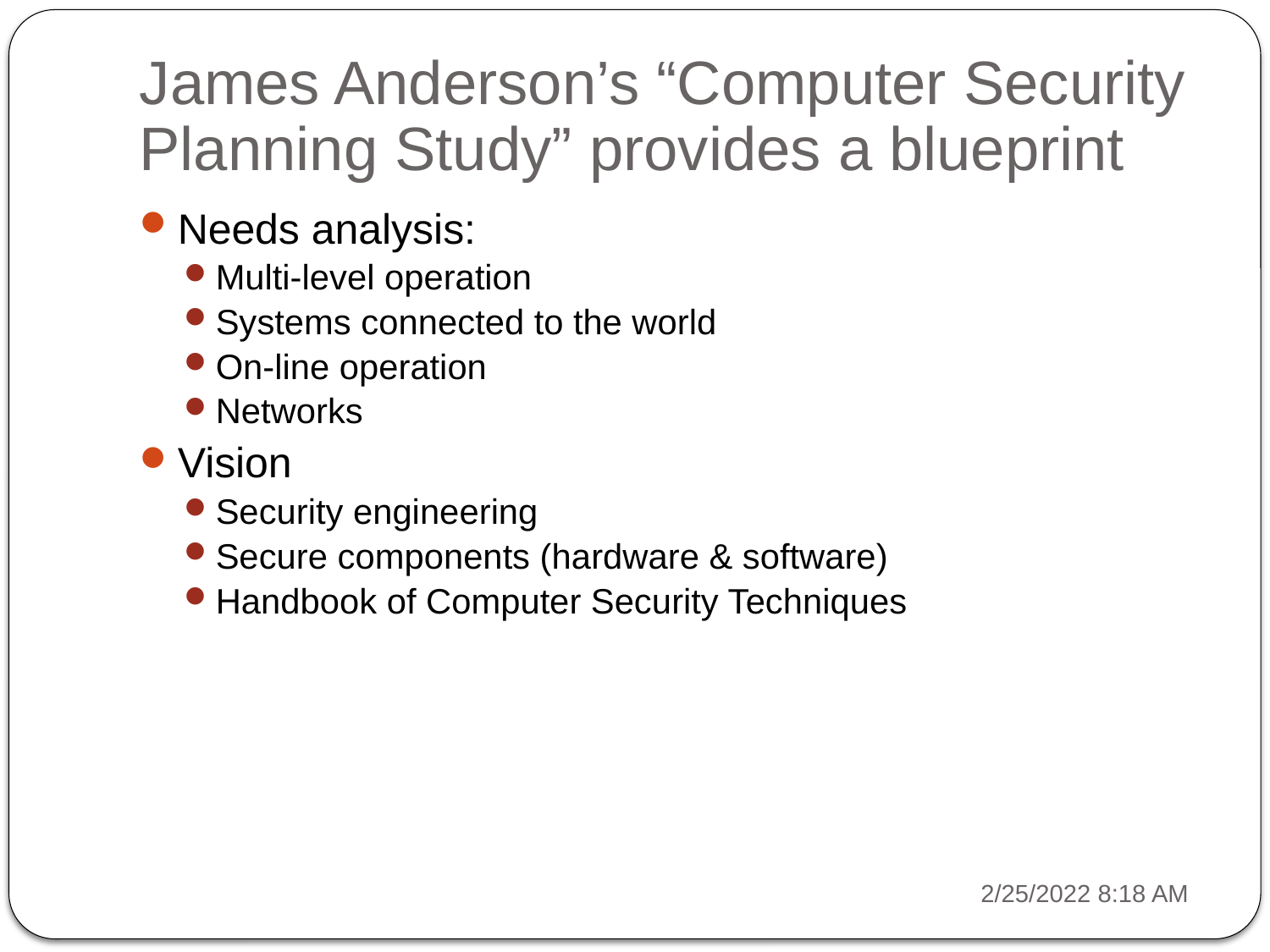

# James Anderson’s “Computer Security Planning Study” provides a blueprint
Needs analysis:
Multi-level operation
Systems connected to the world
On-line operation
Networks
Vision
Security engineering
Secure components (hardware & software)
Handbook of Computer Security Techniques
2/25/2022 8:18 AM